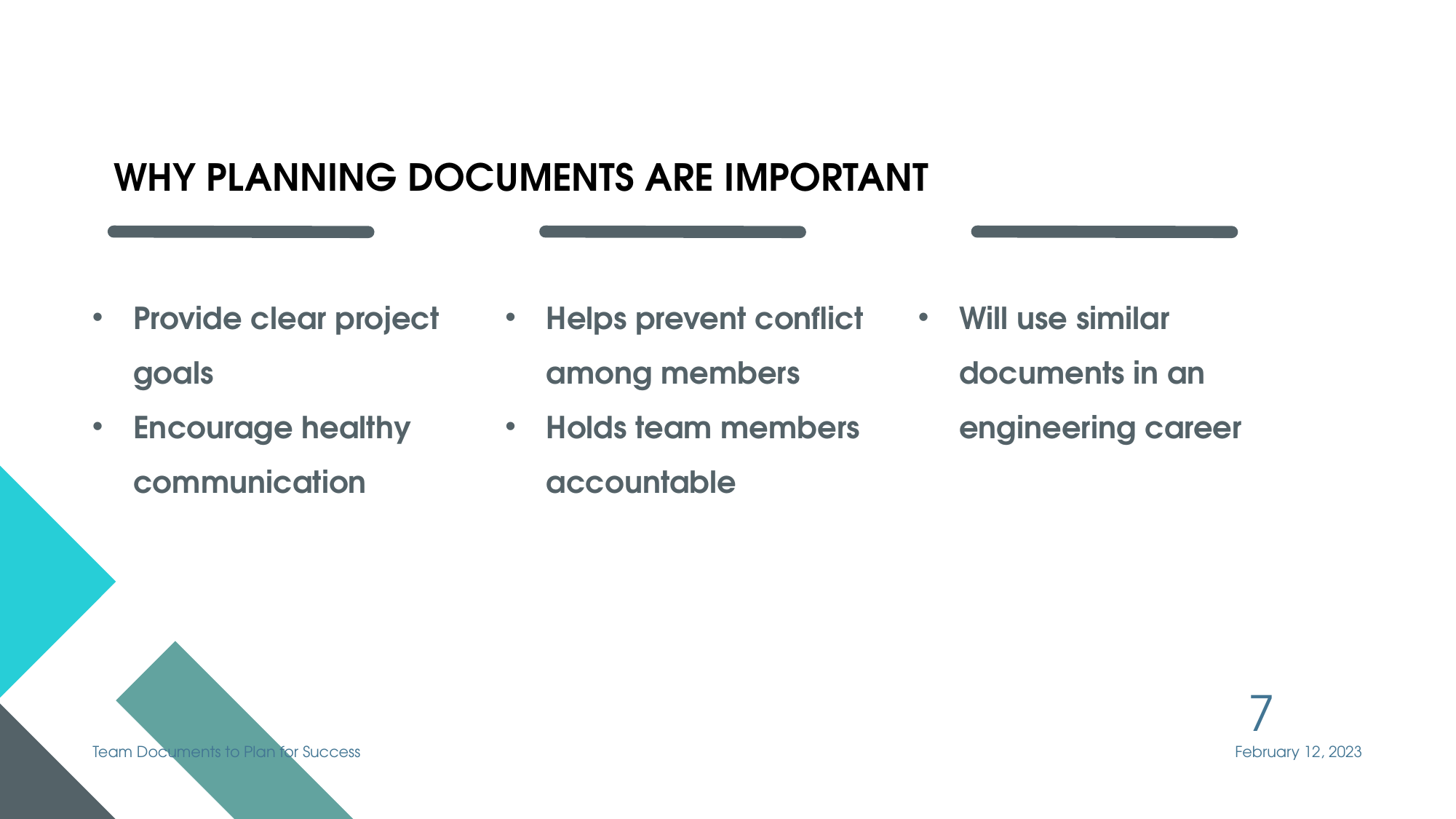

# Why planning documents are important
Provide clear project goals
Encourage healthy communication
Helps prevent conflict among members
Holds team members accountable
Will use similar documents in an engineering career
7
Team Documents to Plan for Success
February 12, 2023